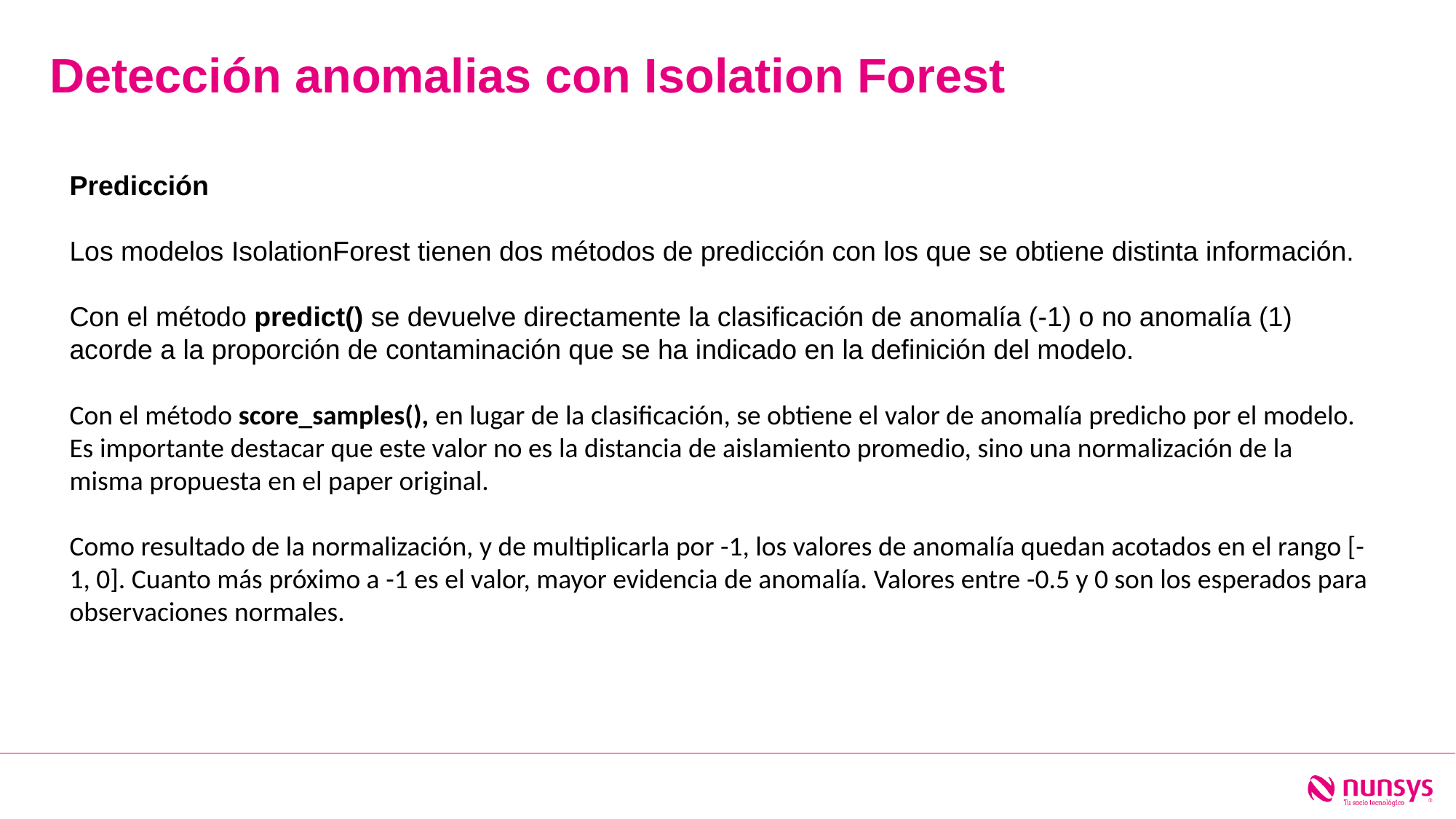

Detección anomalias con Isolation Forest
Predicción

Los modelos IsolationForest tienen dos métodos de predicción con los que se obtiene distinta información.

Con el método predict() se devuelve directamente la clasificación de anomalía (-1) o no anomalía (1) acorde a la proporción de contaminación que se ha indicado en la definición del modelo.

Con el método score_samples(), en lugar de la clasificación, se obtiene el valor de anomalía predicho por el modelo. Es importante destacar que este valor no es la distancia de aislamiento promedio, sino una normalización de la misma propuesta en el paper original.

Como resultado de la normalización, y de multiplicarla por -1, los valores de anomalía quedan acotados en el rango [-1, 0]. Cuanto más próximo a -1 es el valor, mayor evidencia de anomalía. Valores entre -0.5 y 0 son los esperados para observaciones normales.